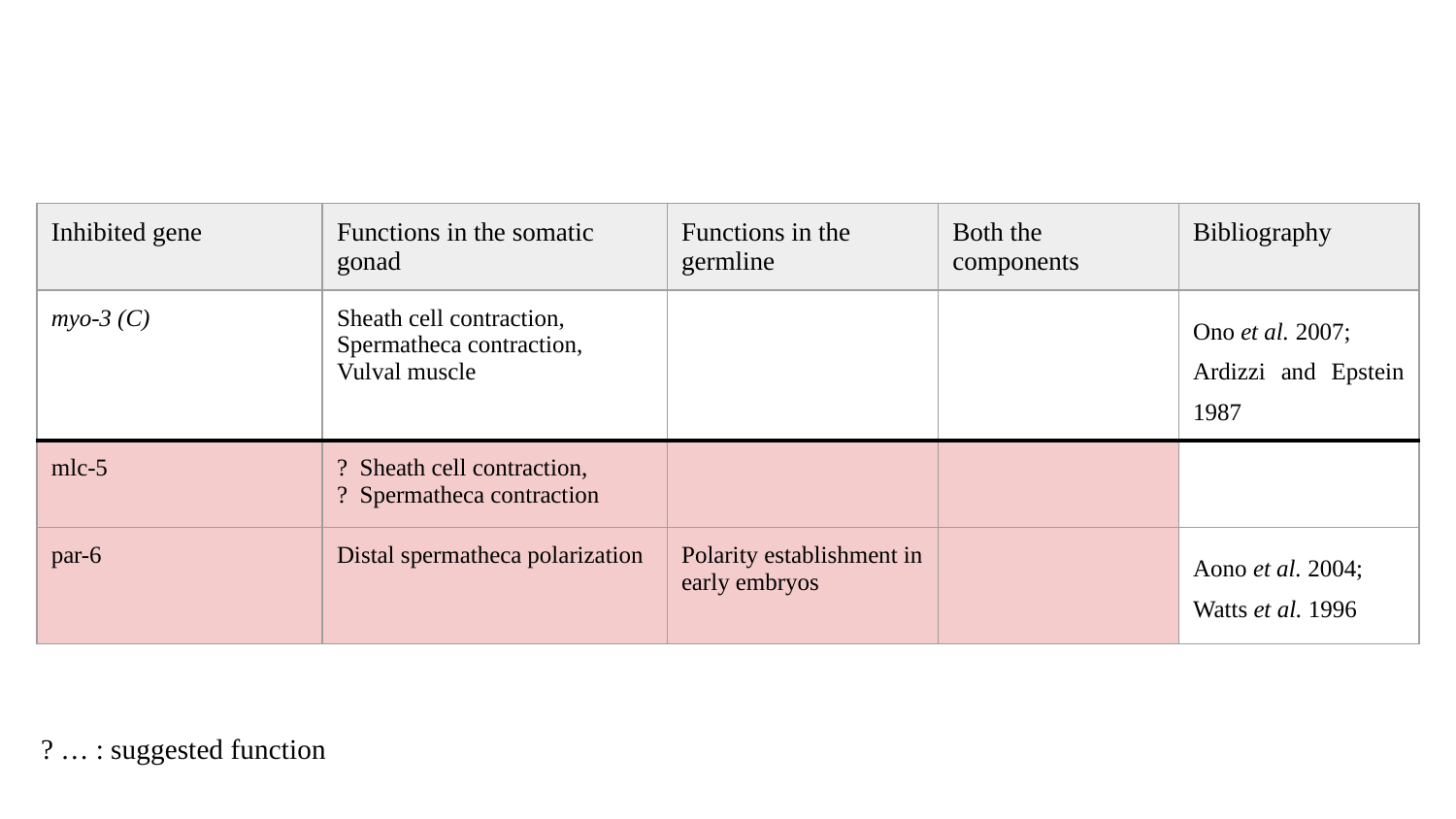

| Inhibited gene | Functions in the somatic gonad | Functions in the germline | Both the components | Bibliography |
| --- | --- | --- | --- | --- |
| myo-3 (C) | Sheath cell contraction, Spermatheca contraction, Vulval muscle |  |  | Ono et al. 2007; Ardizzi and Epstein 1987 |
| mlc-5 | ? Sheath cell contraction, ? Spermatheca contraction |  |  |  |
| par-6 | Distal spermatheca polarization | Polarity establishment in early embryos |  | Aono et al. 2004; Watts et al. 1996 |
? … : suggested function